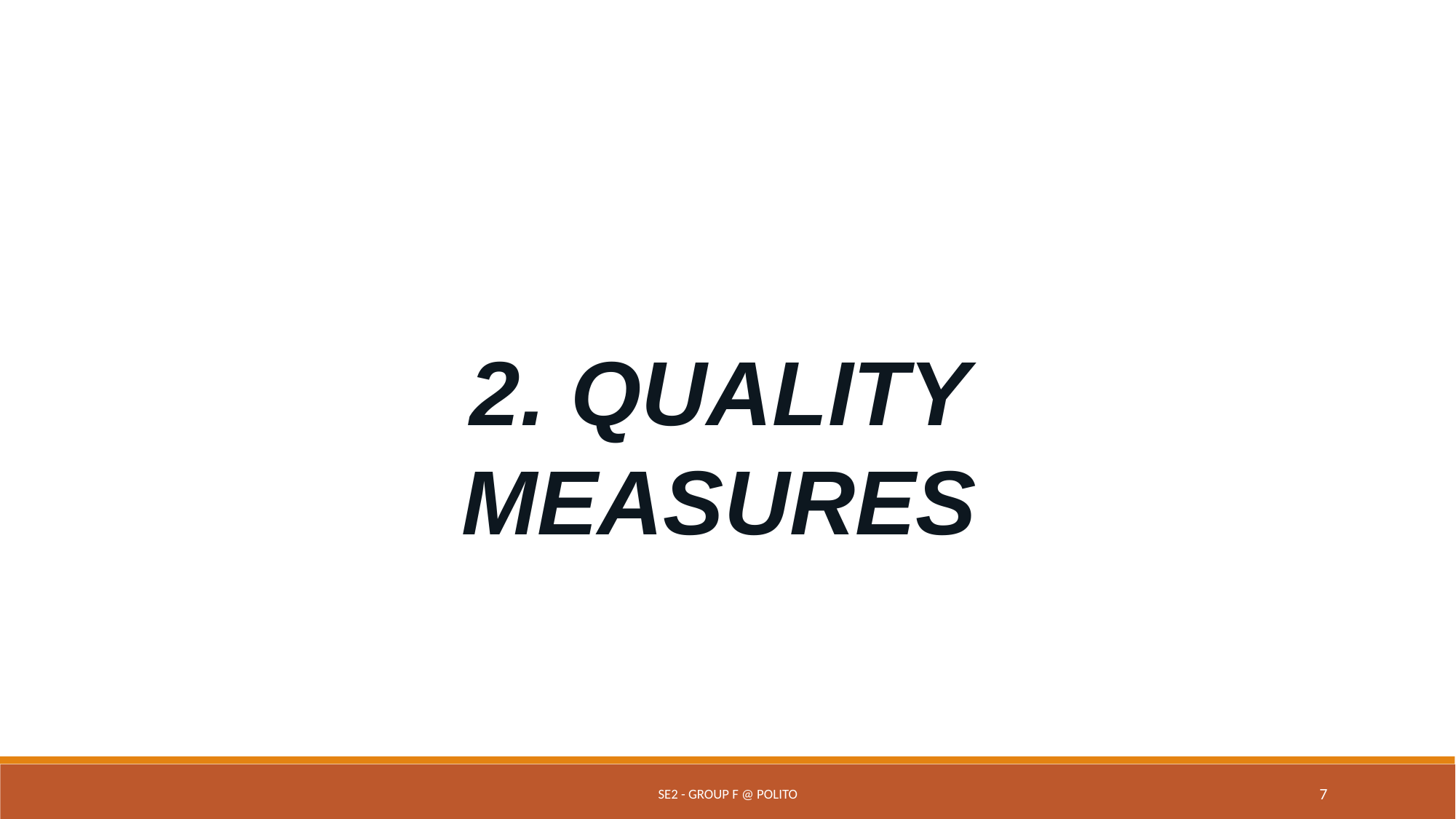

2. QUALITY MEASURES
SE2 - Group F @ PoliTo
7